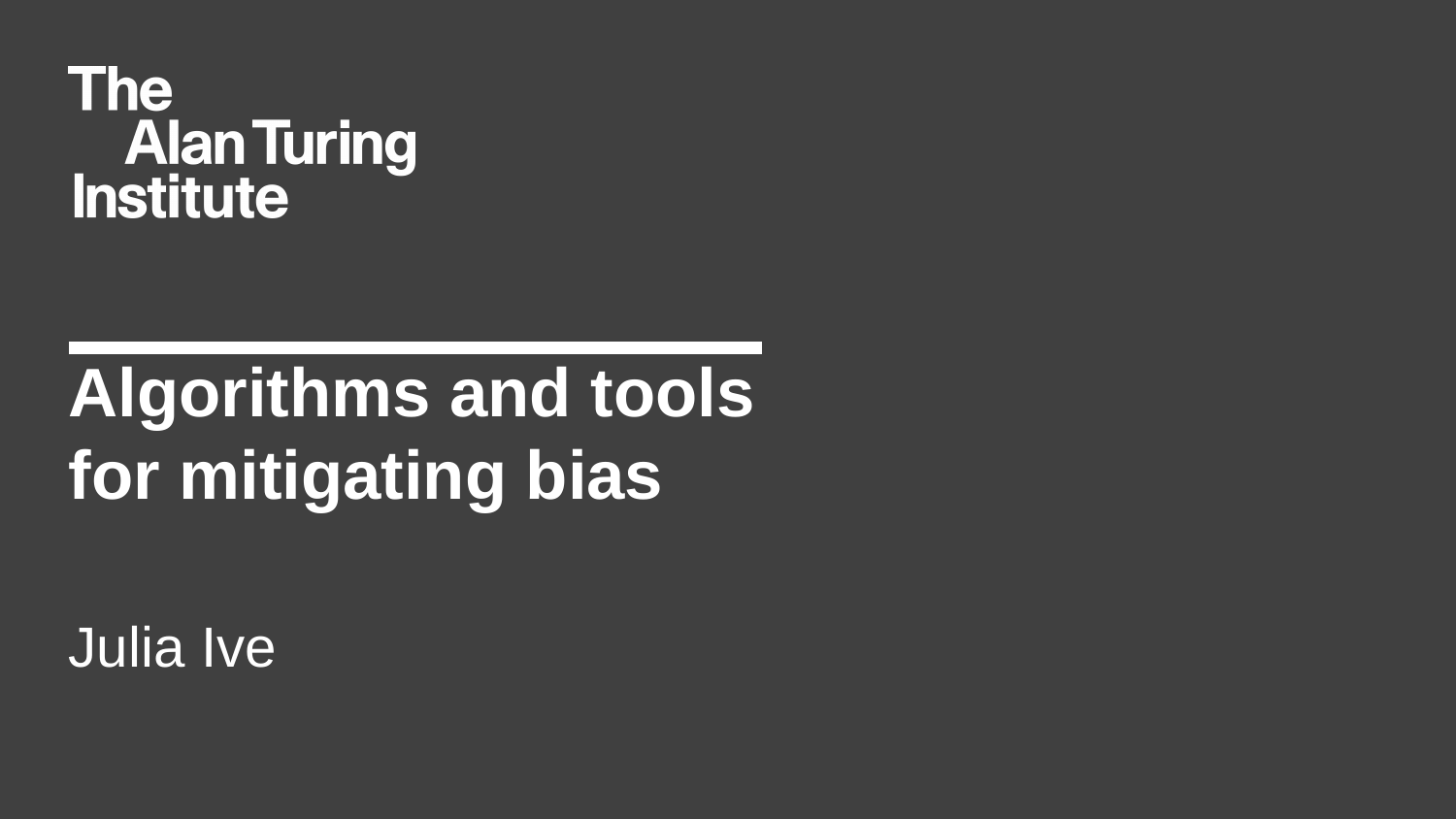

# Algorithms and tools for mitigating bias
Julia Ive